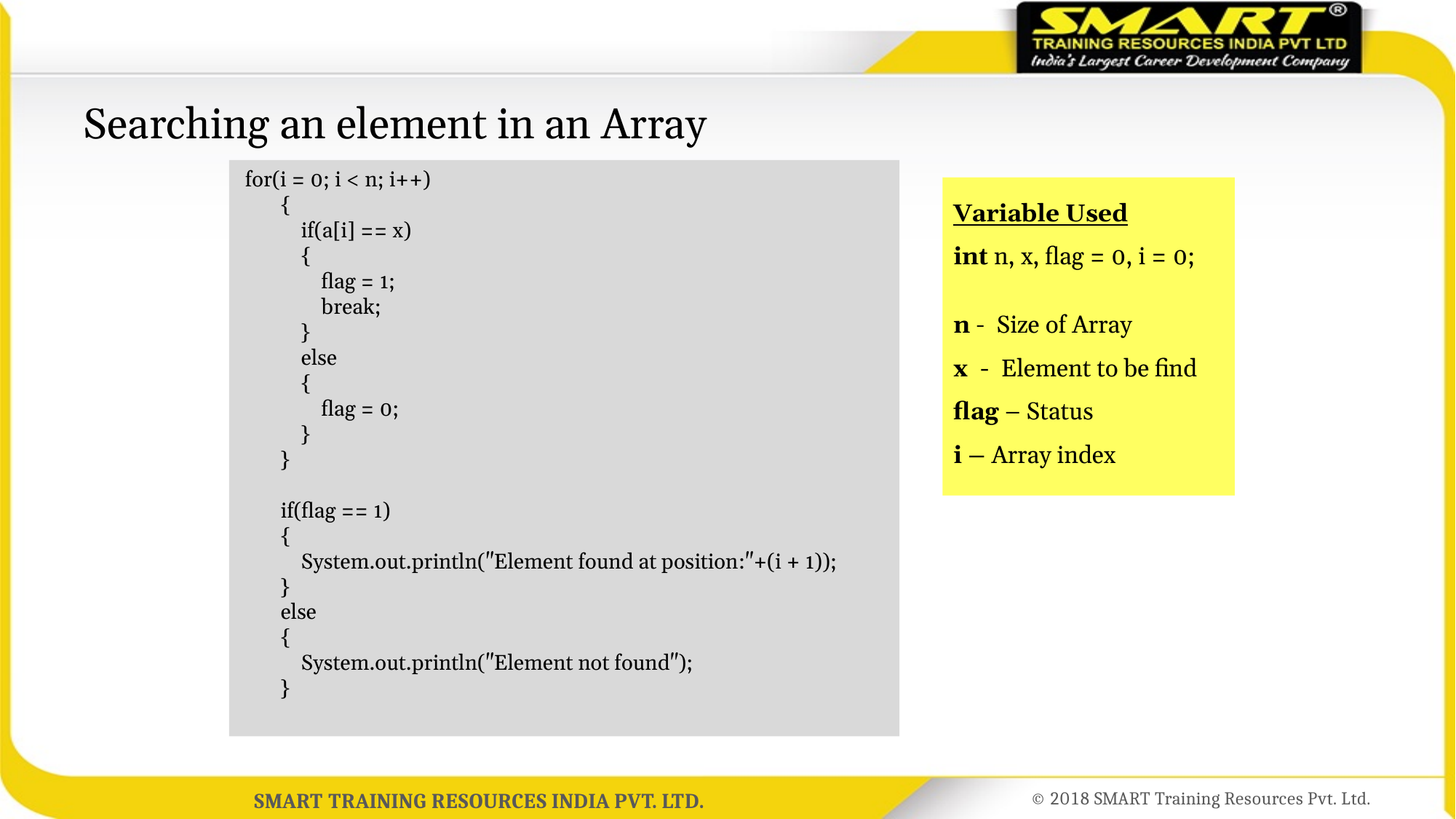

# Searching an element in an Array
 for(i = 0; i < n; i++)
        {
            if(a[i] == x)
            {
                flag = 1;
                break;
            }
            else
            {
                flag = 0;
            }
        }

        if(flag == 1)
        {
            System.out.println("Element found at position:"+(i + 1));
        }
        else
        {
            System.out.println("Element not found");
        }
Variable Used
int n, x, flag = 0, i = 0;

n -  Size of Array
x  -  Element to be find
flag – Status
i – Array index